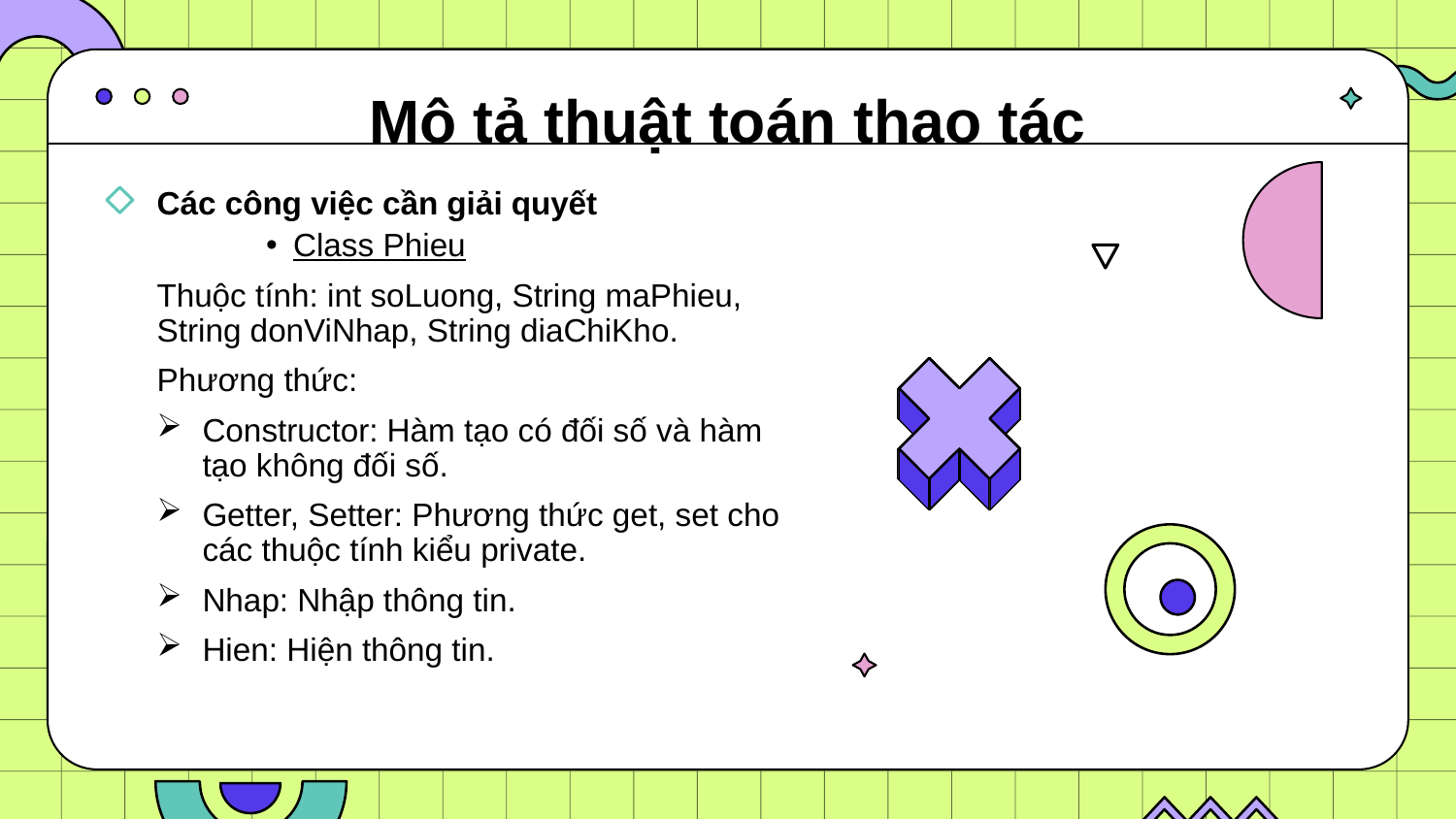

# Mô tả thuật toán thao tác
Các công việc cần giải quyết
Class Phieu
Thuộc tính: int soLuong, String maPhieu, String donViNhap, String diaChiKho.
Phương thức:
Constructor: Hàm tạo có đối số và hàm tạo không đối số.
Getter, Setter: Phương thức get, set cho các thuộc tính kiểu private.
Nhap: Nhập thông tin.
Hien: Hiện thông tin.